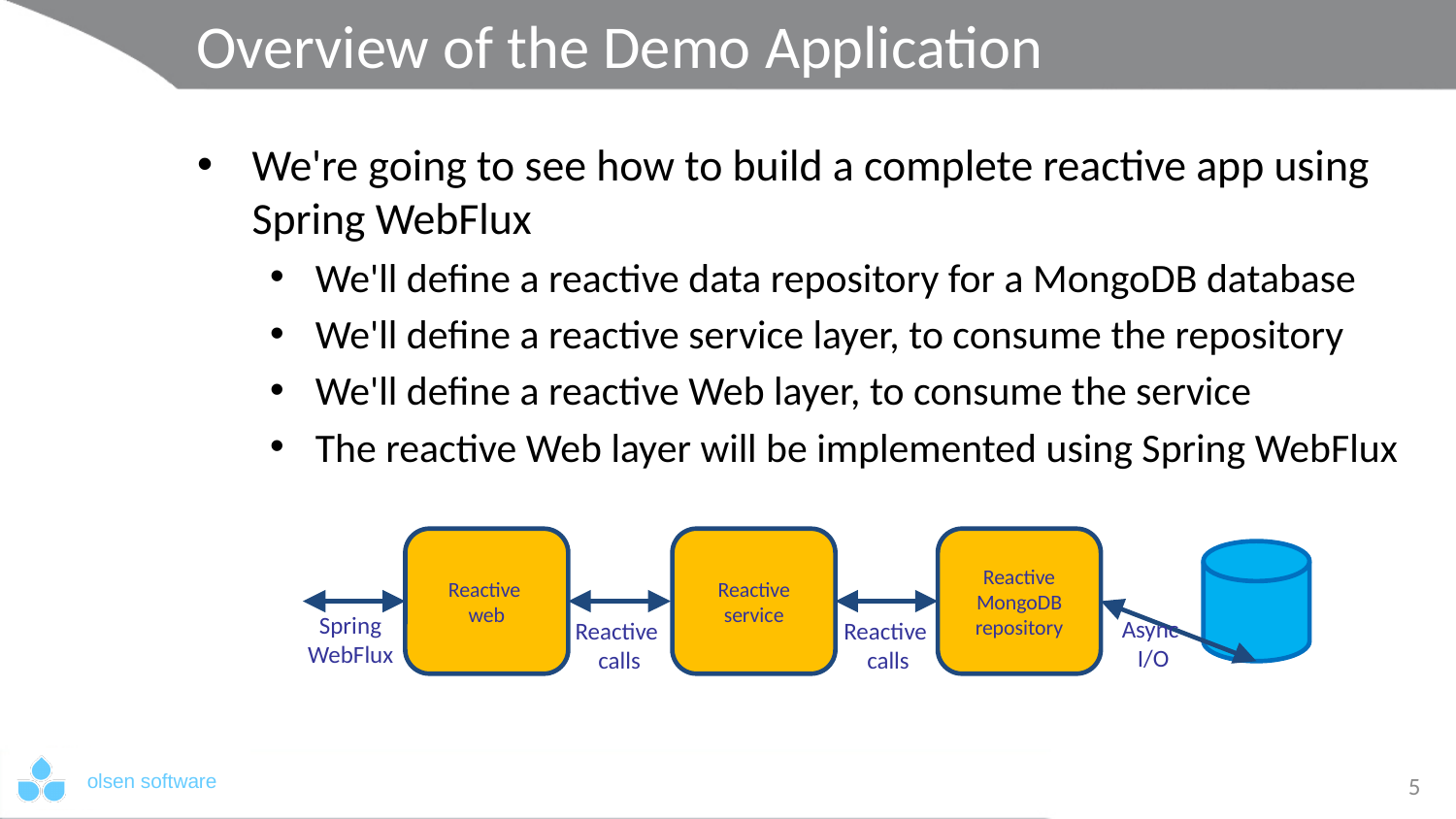

# Overview of the Demo Application
We're going to see how to build a complete reactive app using Spring WebFlux
We'll define a reactive data repository for a MongoDB database
We'll define a reactive service layer, to consume the repository
We'll define a reactive Web layer, to consume the service
The reactive Web layer will be implemented using Spring WebFlux

Reactive
web
Reactive service
Reactive MongoDB repository

Spring
WebFlux
Async
I/O
Reactive
calls
Reactive
calls
5